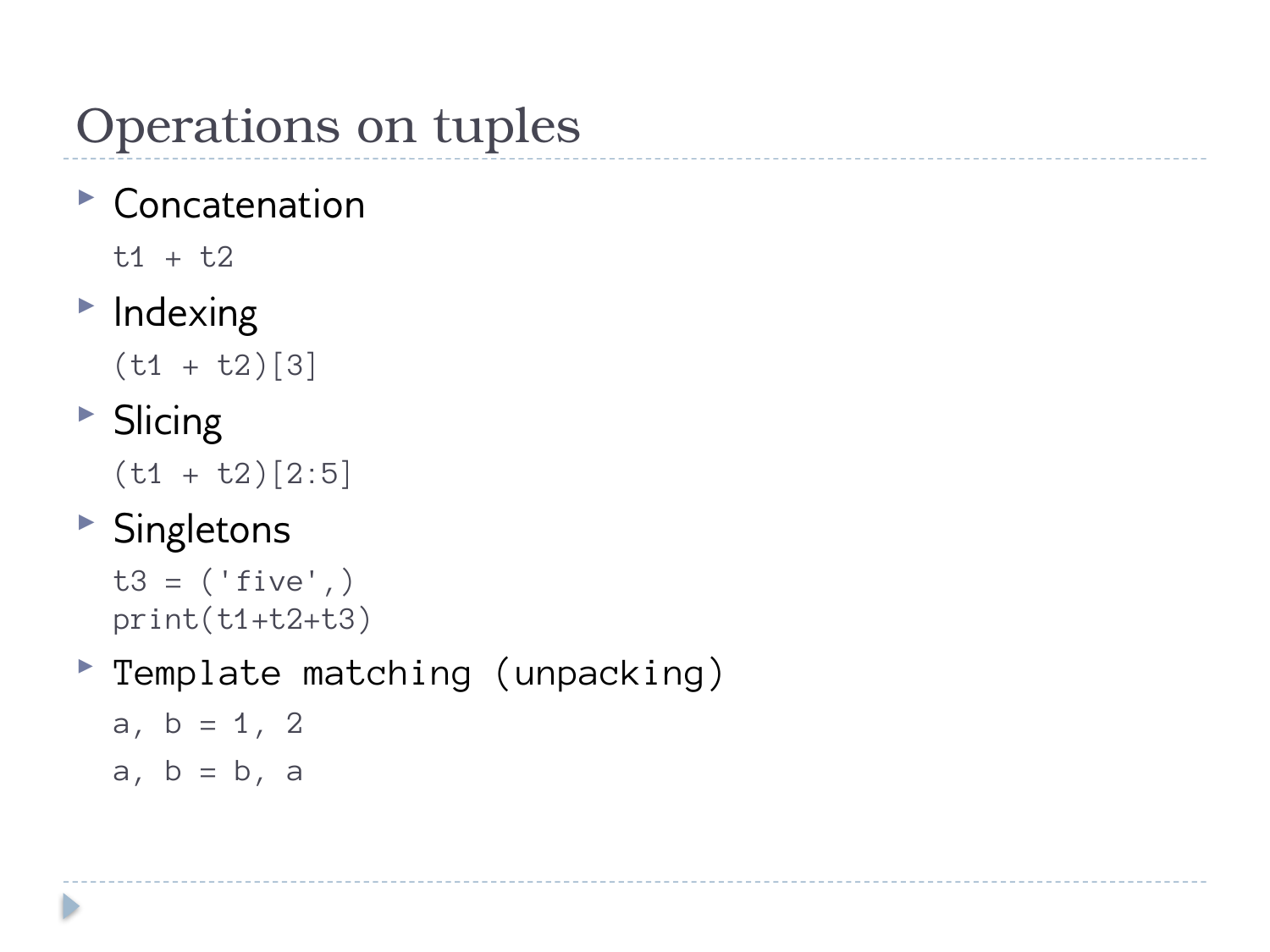

# Operations on tuples
Concatenation
t1 + t2
Indexing
(t1 + t2)[3]
Slicing
(t1 + t2)[2:5]
Singletons
t3 = ('five',)
print(t1+t2+t3)
Template matching (unpacking)
a, b = 1, 2
a, b = b, a